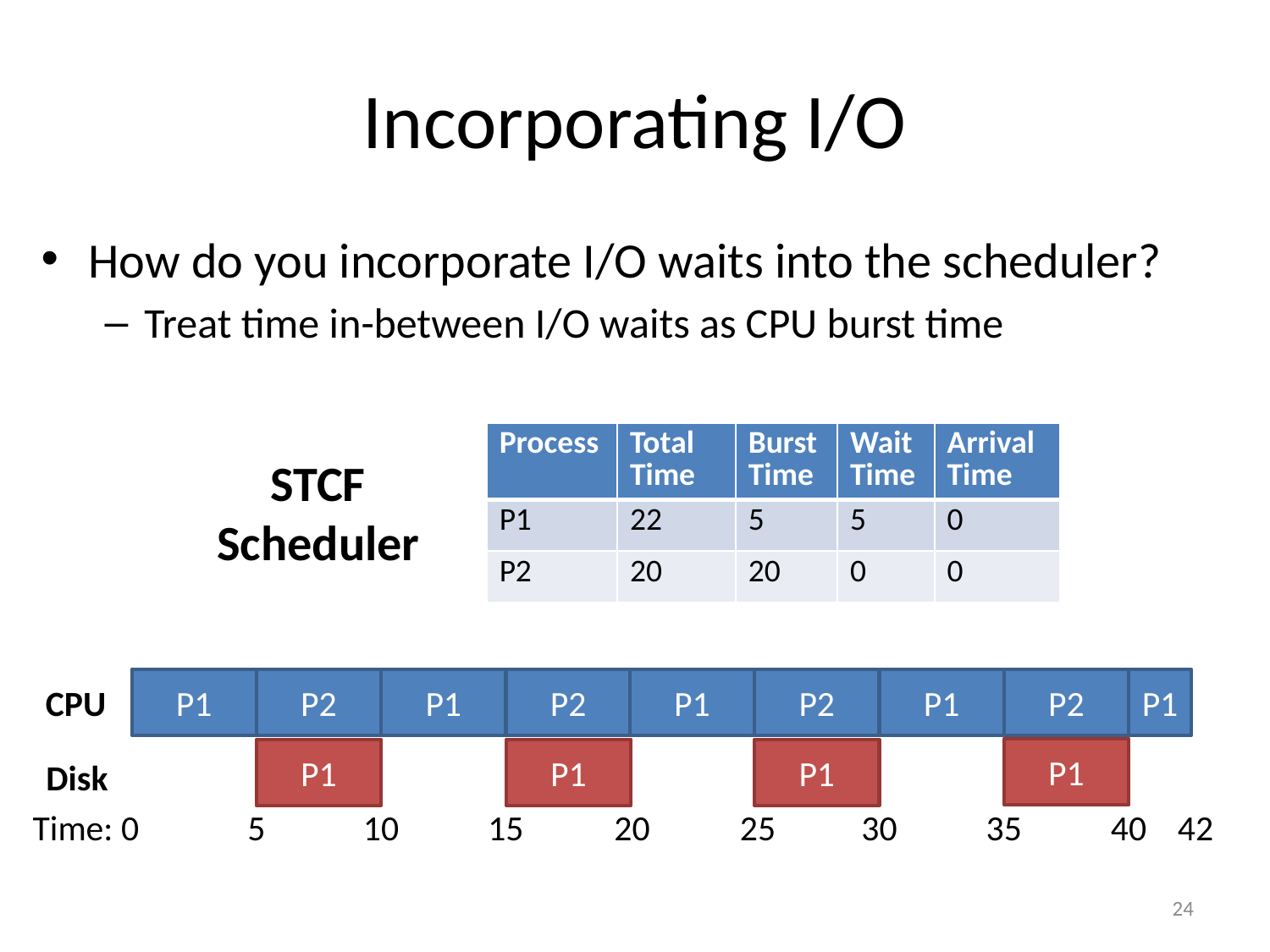

# Incorporating I/O
How do you incorporate I/O waits into the scheduler?
Treat time in-between I/O waits as CPU burst time
| Process | Total Time | Burst Time | Wait Time | Arrival Time |
| --- | --- | --- | --- | --- |
| P1 | 22 | 5 | 5 | 0 |
| P2 | 20 | 20 | 0 | 0 |
STCF Scheduler
P1
P2
P1
P2
P1
P2
P1
P2
P1
CPU
P1
P1
P1
P1
Disk
Time: 0
5
10
15
20
25
30
35
40
42
24